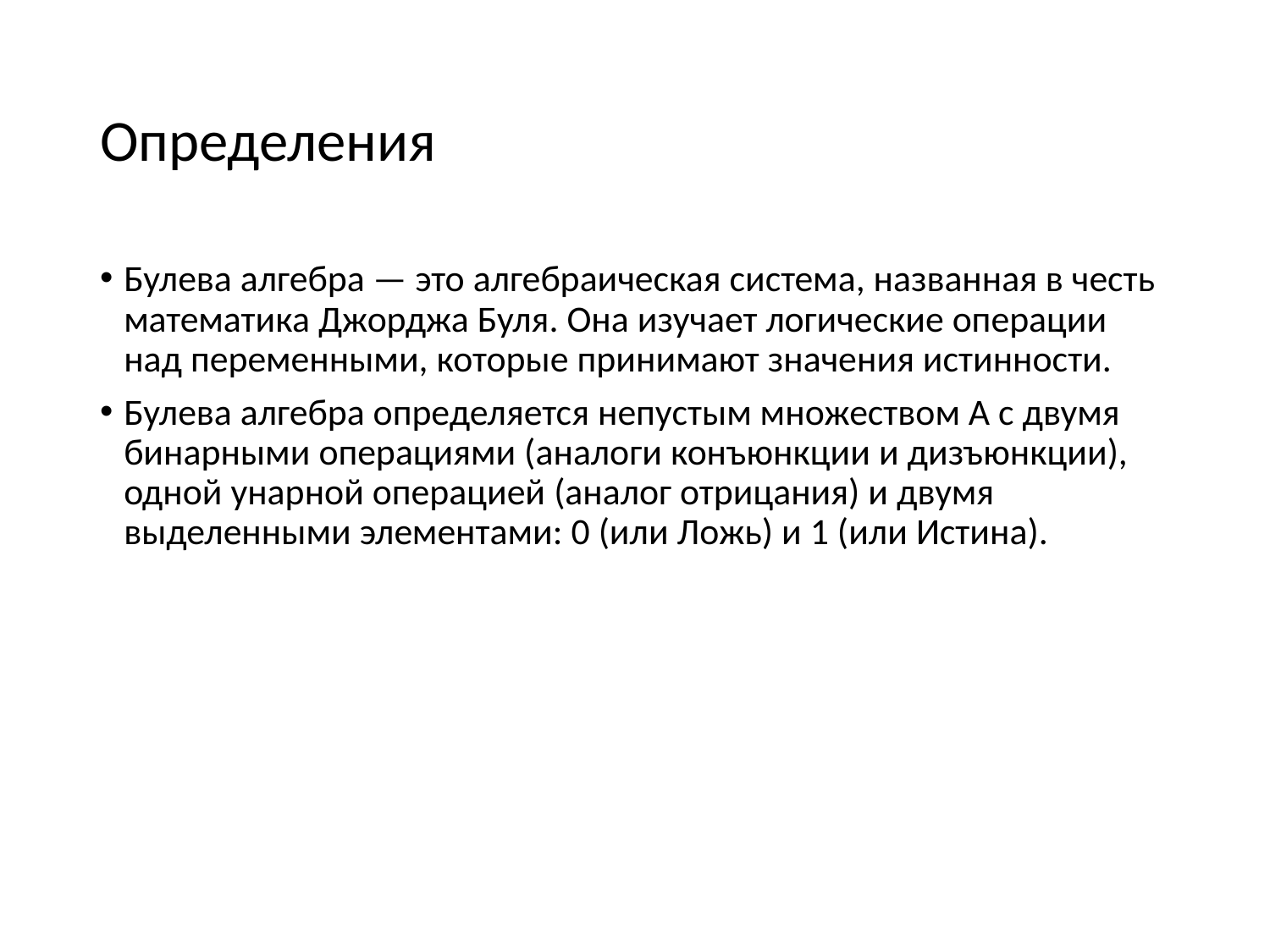

# Определения
Булева алгебра — это алгебраическая система, названная в честь математика Джорджа Буля. Она изучает логические операции над переменными, которые принимают значения истинности.
Булева алгебра определяется непустым множеством A с двумя бинарными операциями (аналоги конъюнкции и дизъюнкции), одной унарной операцией (аналог отрицания) и двумя выделенными элементами: 0 (или Ложь) и 1 (или Истина).